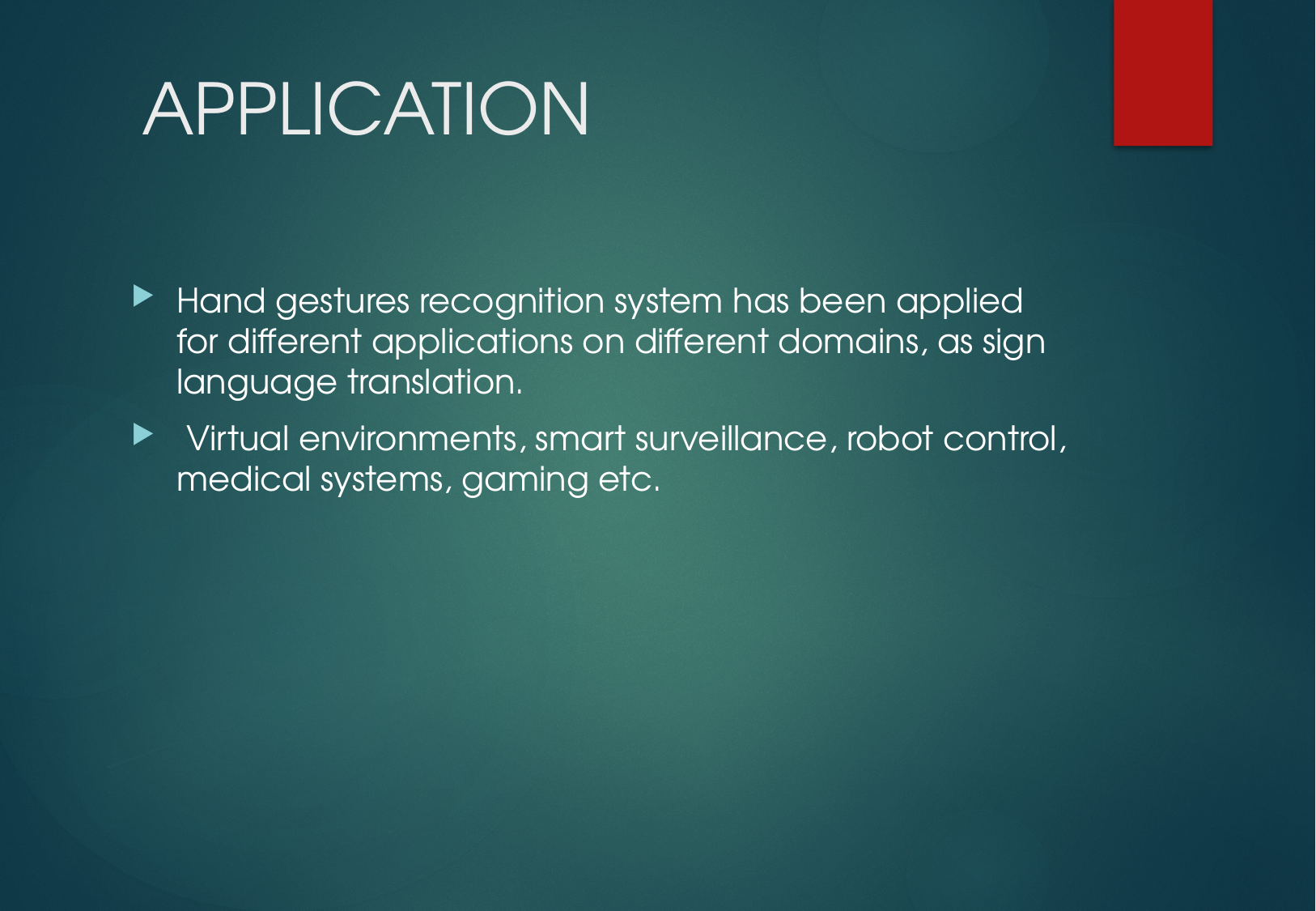

# APPLICATION
Hand gestures recognition system has been applied for different applications on different domains, as sign language translation.
 Virtual environments, smart surveillance, robot control, medical systems, gaming etc.